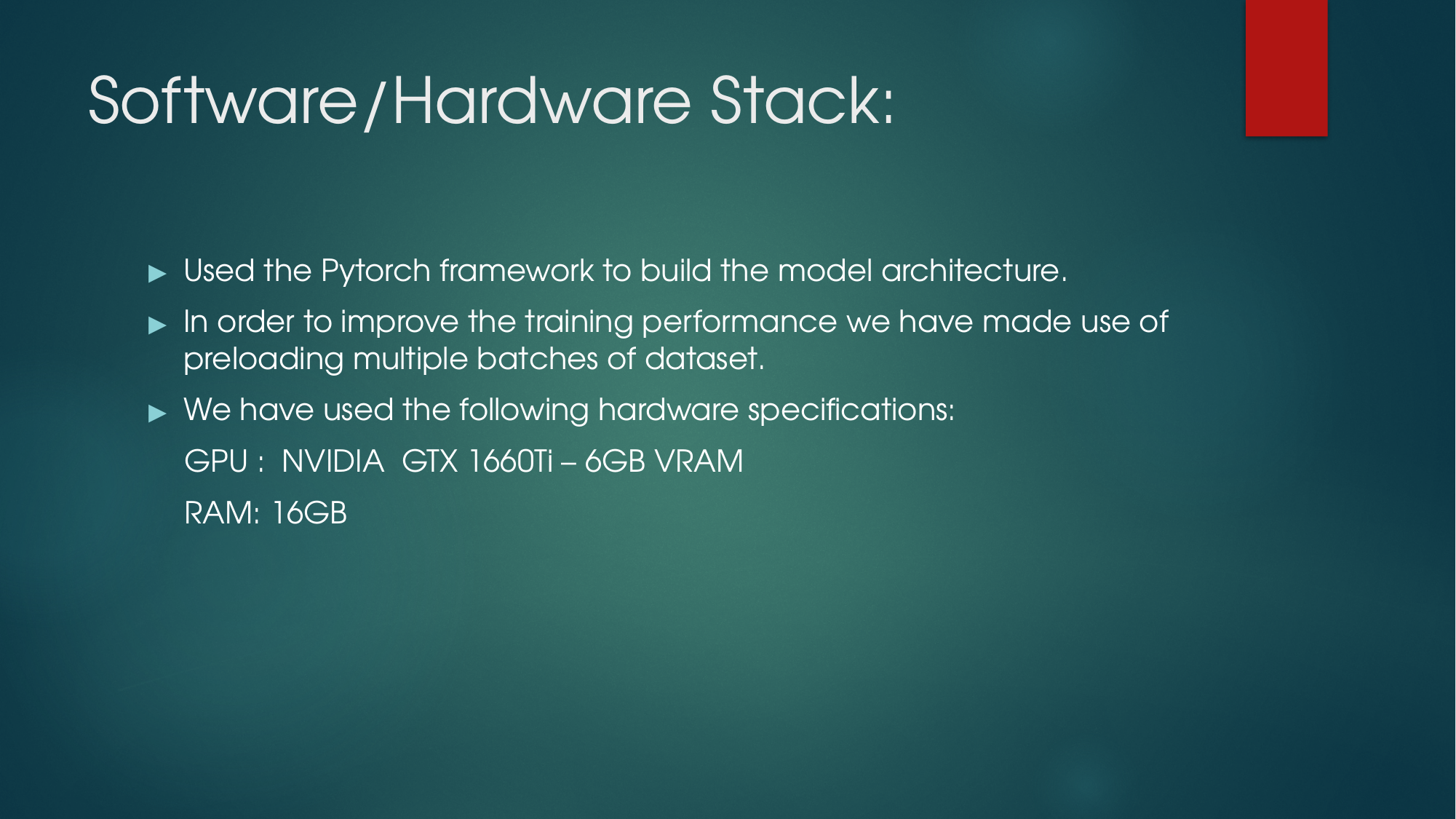

# Software/Hardware Stack:
Used the Pytorch framework to build the model architecture.
In order to improve the training performance we have made use of preloading multiple batches of dataset.
We have used the following hardware specifications:
     GPU :  NVIDIA  GTX 1660Ti – 6GB VRAM
     RAM: 16GB